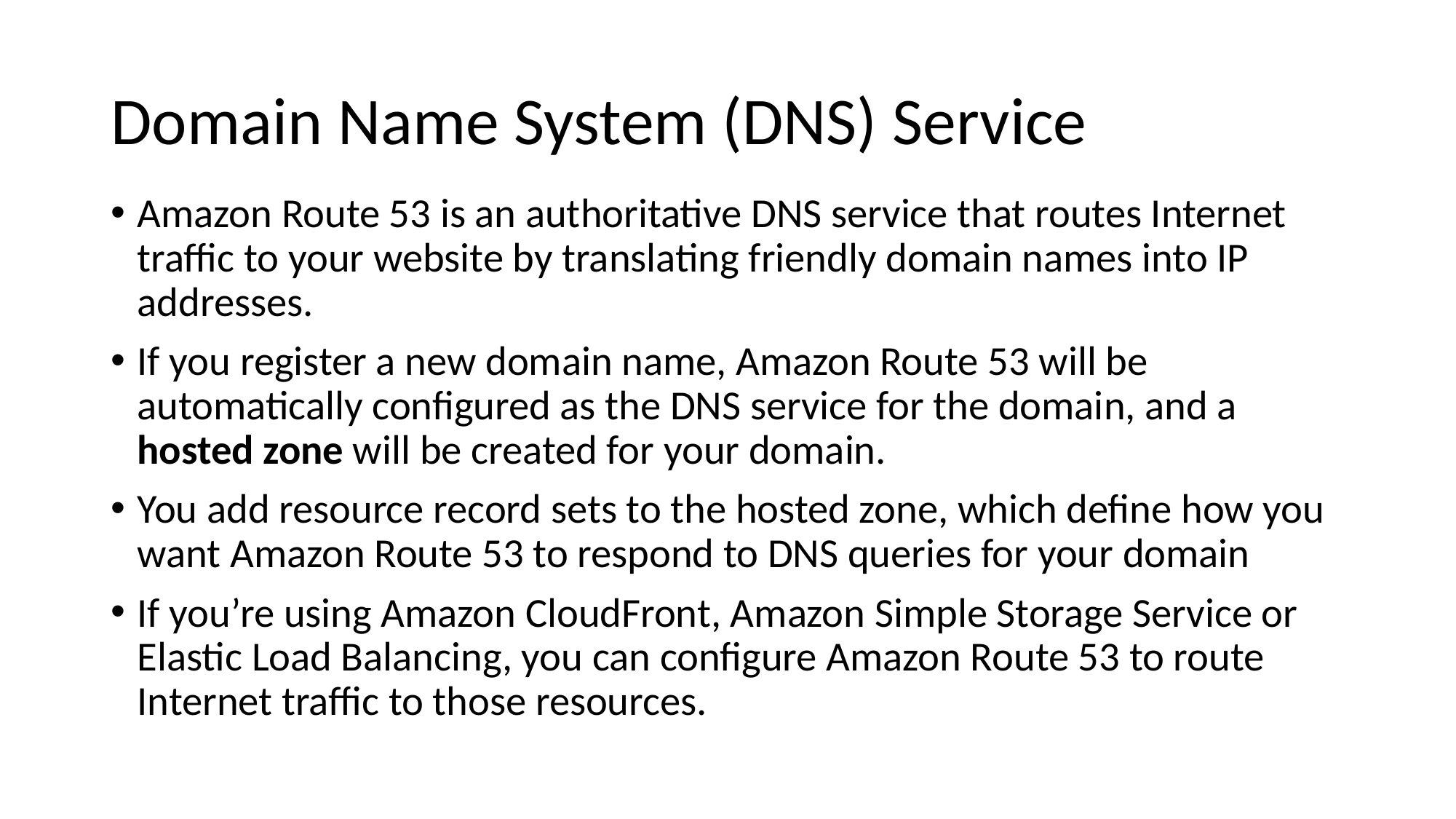

# Domain Name System (DNS) Service
Amazon Route 53 is an authoritative DNS service that routes Internet traffic to your website by translating friendly domain names into IP addresses.
If you register a new domain name, Amazon Route 53 will be automatically configured as the DNS service for the domain, and a hosted zone will be created for your domain.
You add resource record sets to the hosted zone, which define how you want Amazon Route 53 to respond to DNS queries for your domain
If you’re using Amazon CloudFront, Amazon Simple Storage Service or Elastic Load Balancing, you can configure Amazon Route 53 to route Internet traffic to those resources.